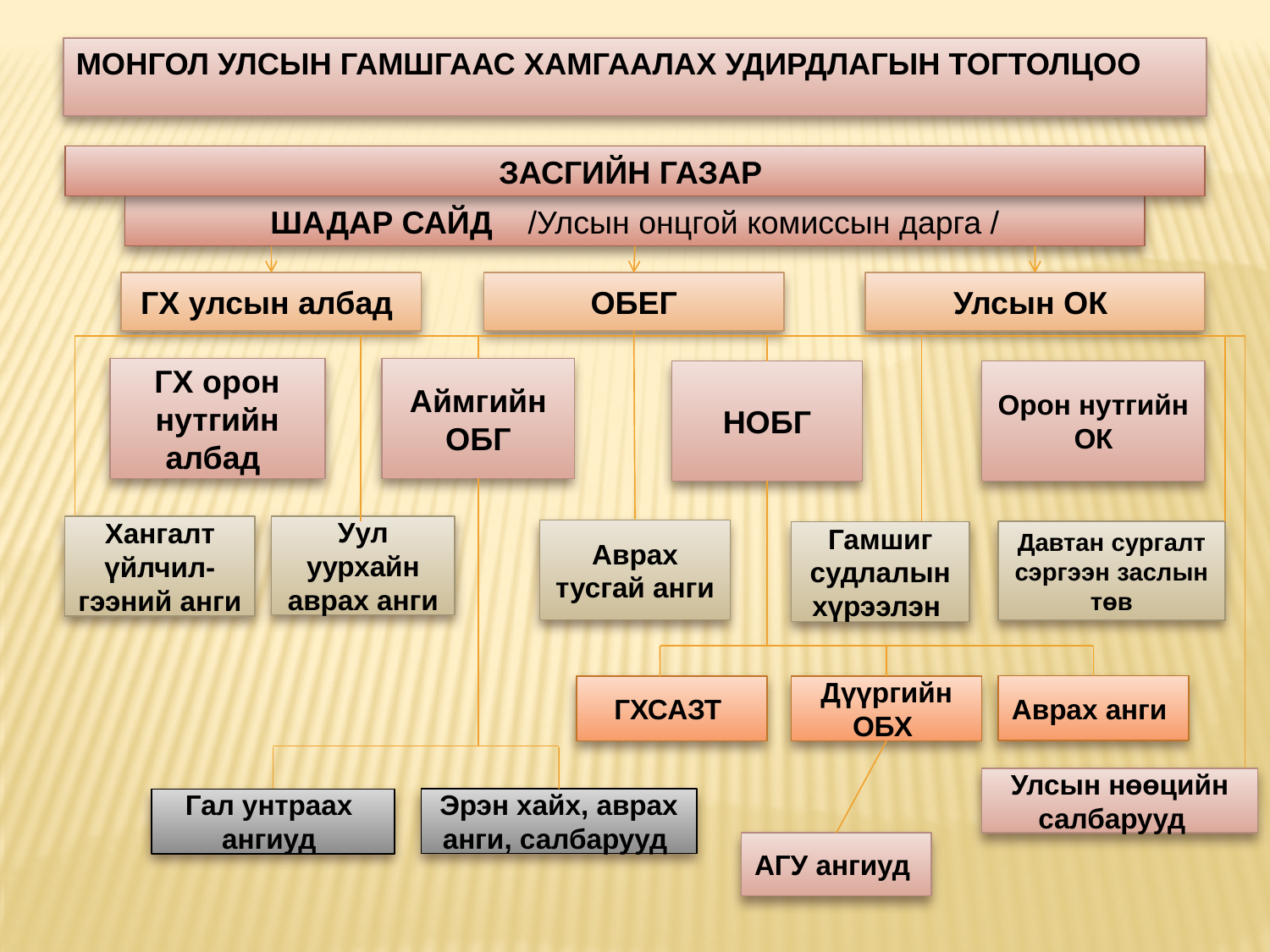

МОНГОЛ УЛСЫН ГАМШГААС ХАМГААЛАХ УДИРДЛАГЫН ТОГТОЛЦОО
ЗАСГИЙН ГАЗАР
ШАДАР САЙД    /Улсын онцгой комиссын дарга /
ГХ улсын албад
ОБЕГ
Улсын ОК
ГХ орон нутгийн албад
Аймгийн ОБГ
НОБГ
Орон нутгийн ОК
Хангалт үйлчил-
гээний анги
Уул уурхайн аврах анги
Аврах тусгай анги
Давтан сургалт сэргээн заслын төв
Гамшиг судлалын хүрээлэн
Аврах анги
ГХСАЗТ
Дүүргийн ОБХ
Улсын нөөцийн салбарууд
Эрэн хайх, аврах анги, салбарууд
Гал унтраах  ангиуд
АГУ ангиуд